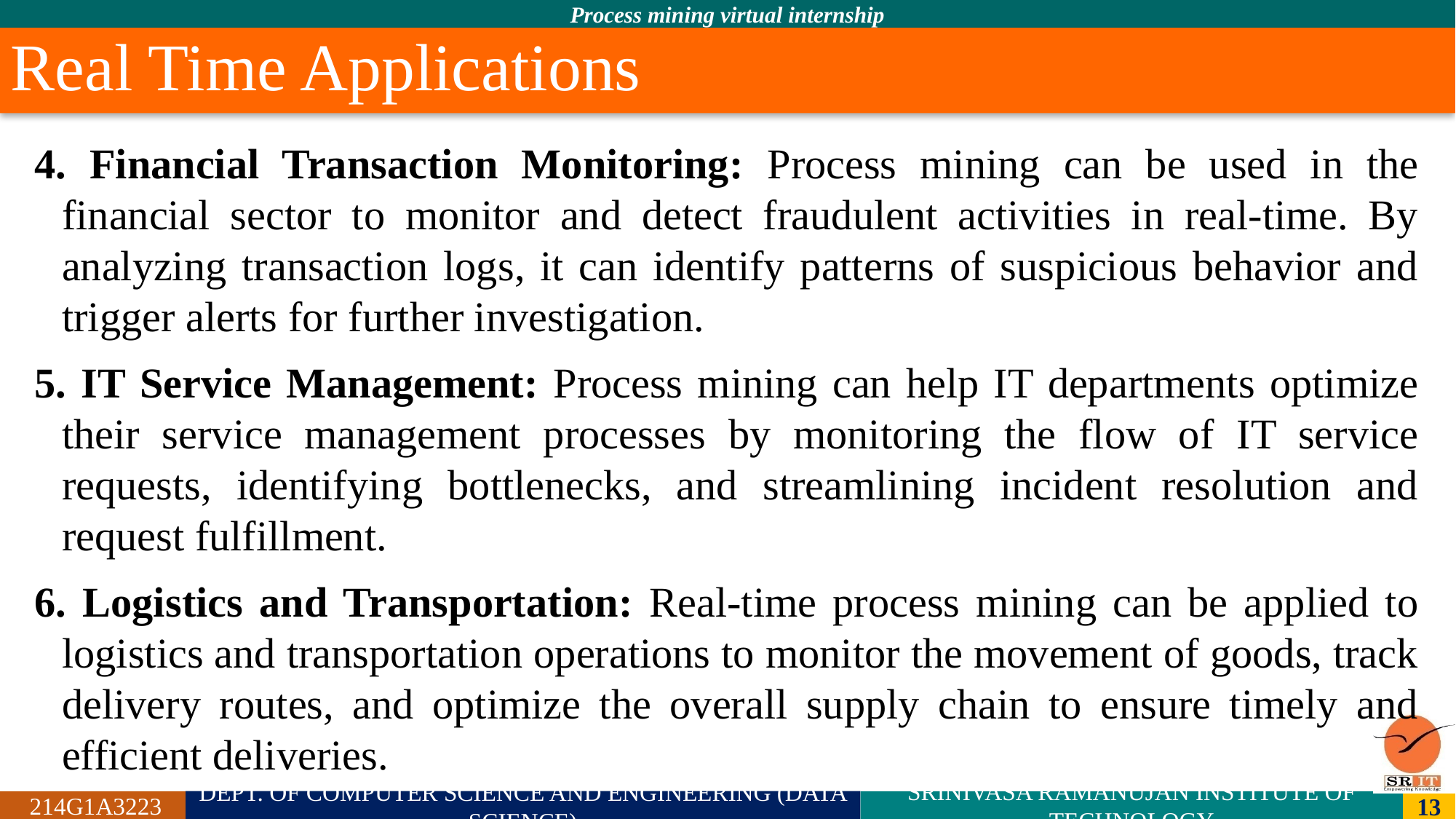

# Real Time Applications
4. Financial Transaction Monitoring: Process mining can be used in the financial sector to monitor and detect fraudulent activities in real-time. By analyzing transaction logs, it can identify patterns of suspicious behavior and trigger alerts for further investigation.
5. IT Service Management: Process mining can help IT departments optimize their service management processes by monitoring the flow of IT service requests, identifying bottlenecks, and streamlining incident resolution and request fulfillment.
6. Logistics and Transportation: Real-time process mining can be applied to logistics and transportation operations to monitor the movement of goods, track delivery routes, and optimize the overall supply chain to ensure timely and efficient deliveries.